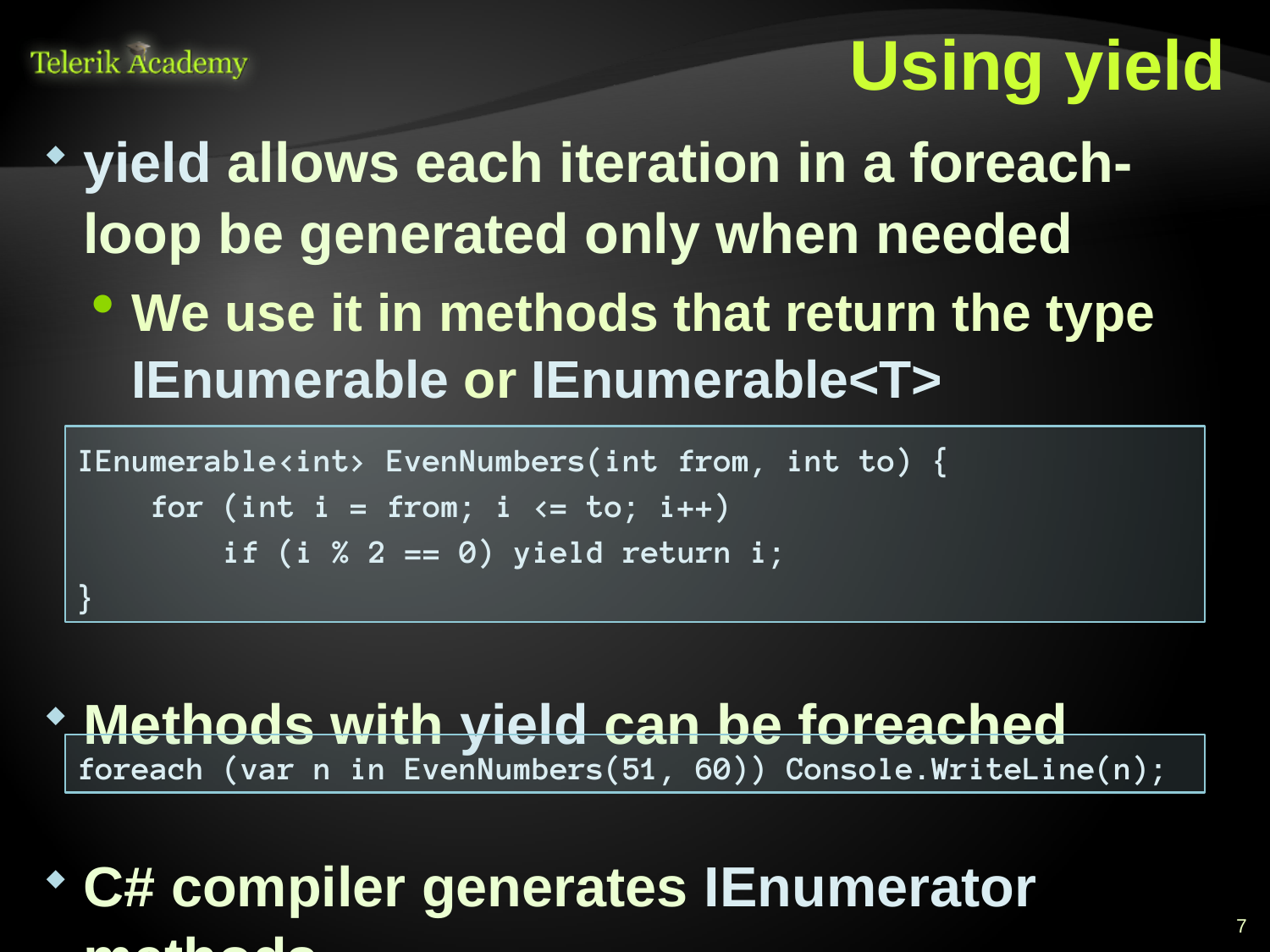

# Using yield
yield allows each iteration in a foreach-loop be generated only when needed
We use it in methods that return the type IEnumerable or IEnumerable<T>

Methods with yield can be foreached

C# compiler generates IEnumerator methods
IEnumerable<int> EvenNumbers(int from, int to) {
    for (int i = from; i <= to; i++)
        if (i % 2 == 0) yield return i;
}
foreach (var n in EvenNumbers(51, 60)) Console.WriteLine(n);
7